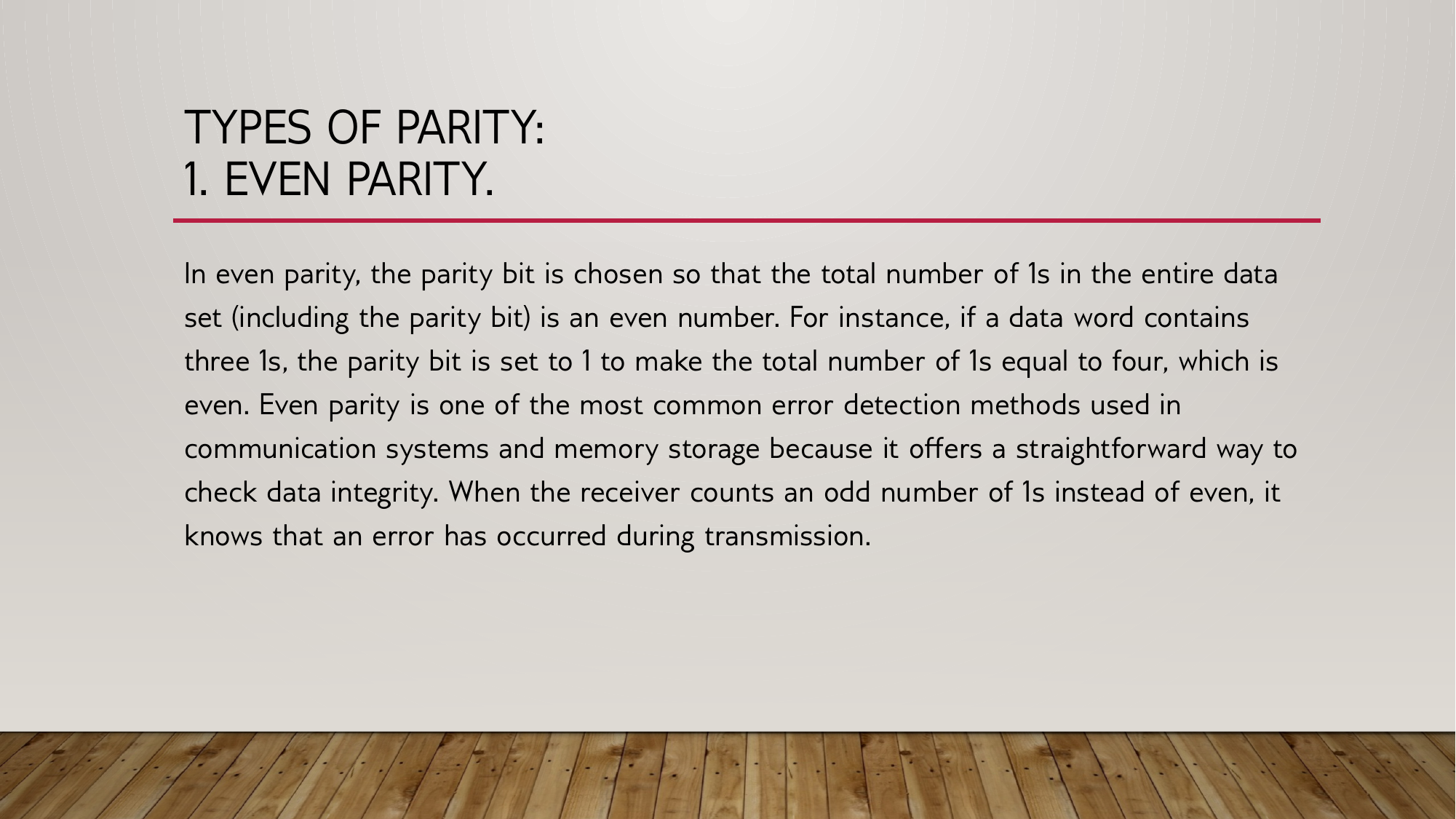

# TYPES OF PARITY: 1. Even parity.
In even parity, the parity bit is chosen so that the total number of 1s in the entire data set (including the parity bit) is an even number. For instance, if a data word contains three 1s, the parity bit is set to 1 to make the total number of 1s equal to four, which is even. Even parity is one of the most common error detection methods used in communication systems and memory storage because it offers a straightforward way to check data integrity. When the receiver counts an odd number of 1s instead of even, it knows that an error has occurred during transmission.